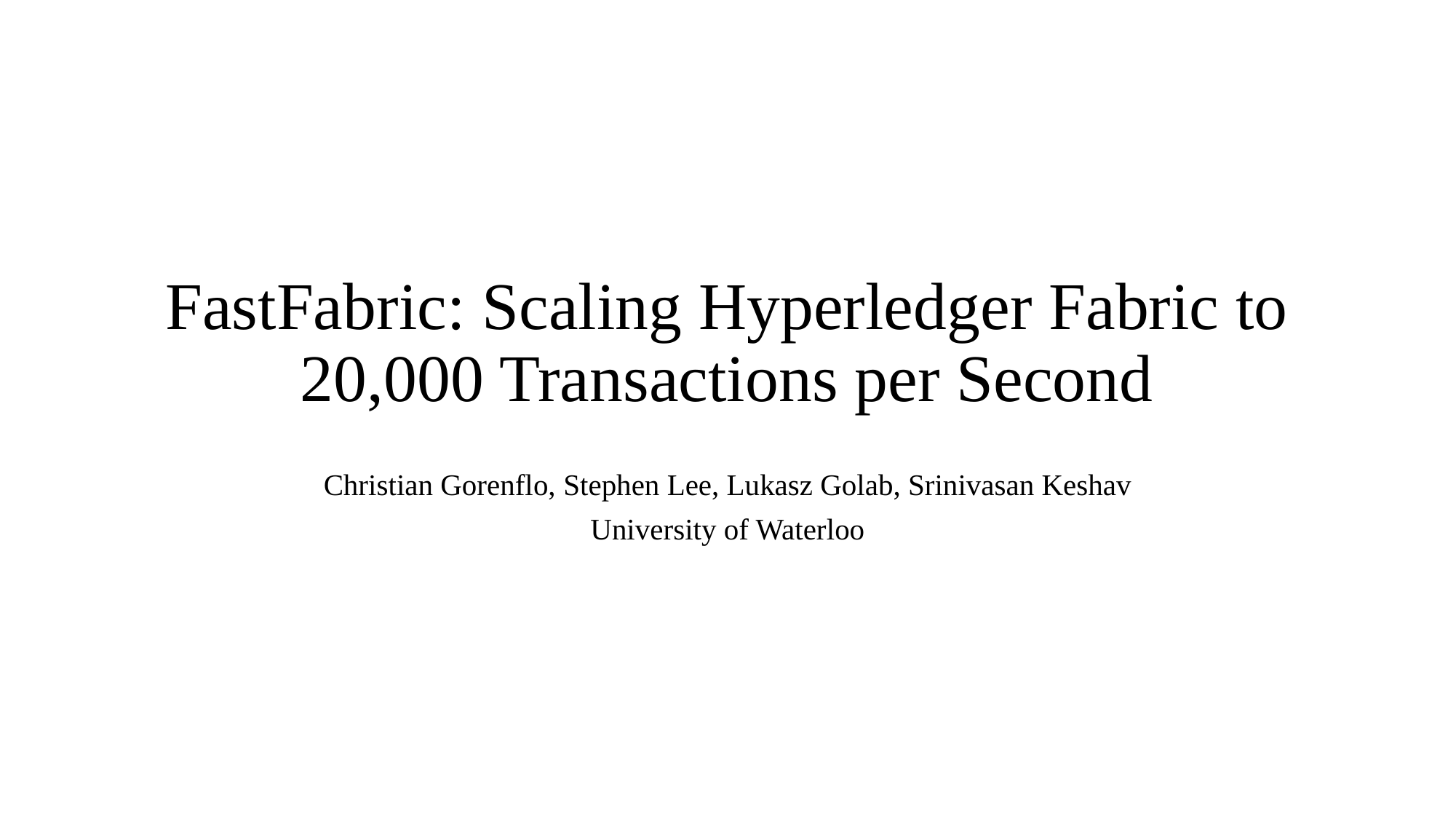

# FastFabric: Scaling Hyperledger Fabric to 20,000 Transactions per Second
Christian Gorenflo, Stephen Lee, Lukasz Golab, Srinivasan Keshav
University of Waterloo